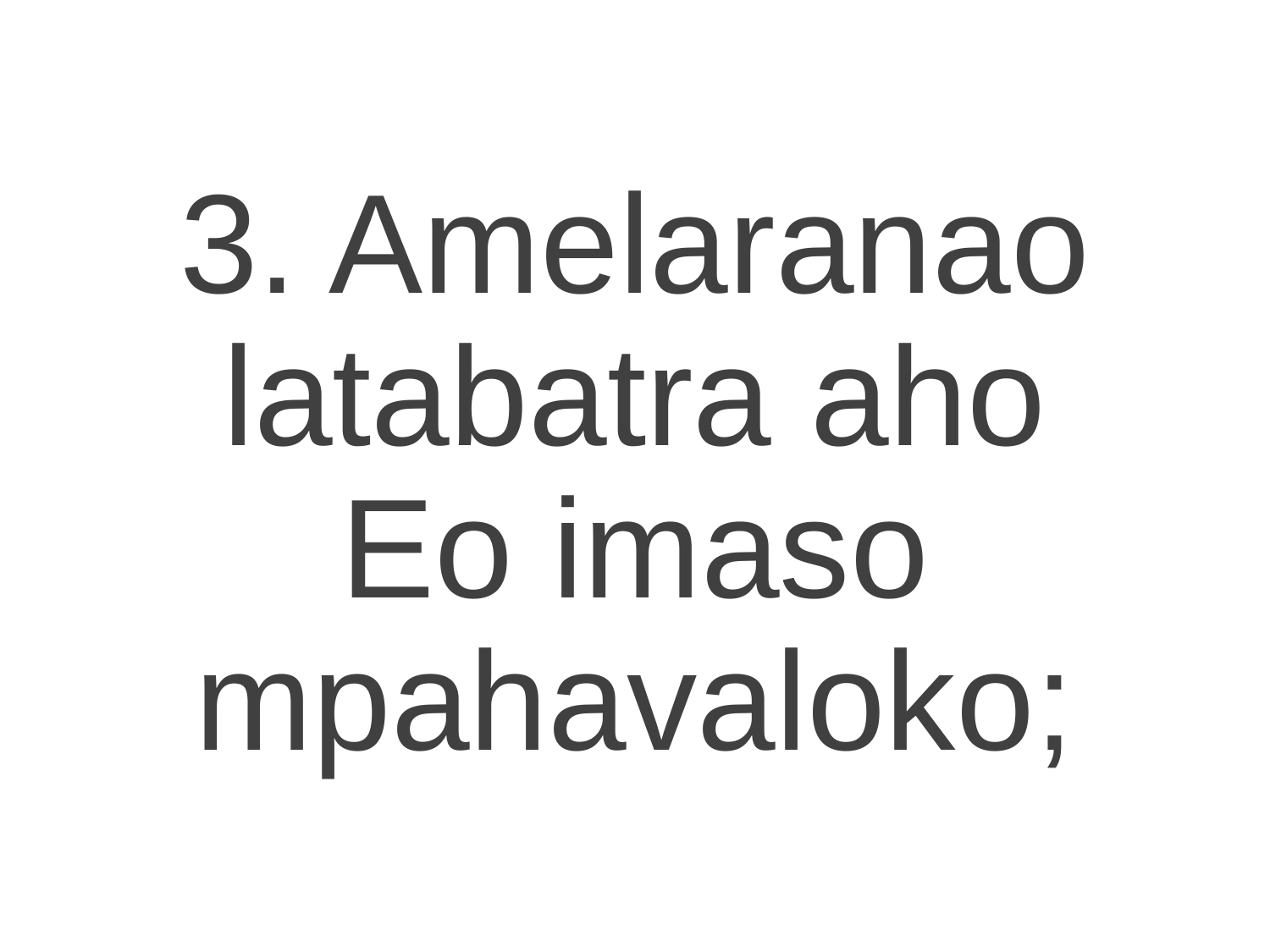

3. Amelaranao latabatra aho
Eo imaso mpahavaloko;